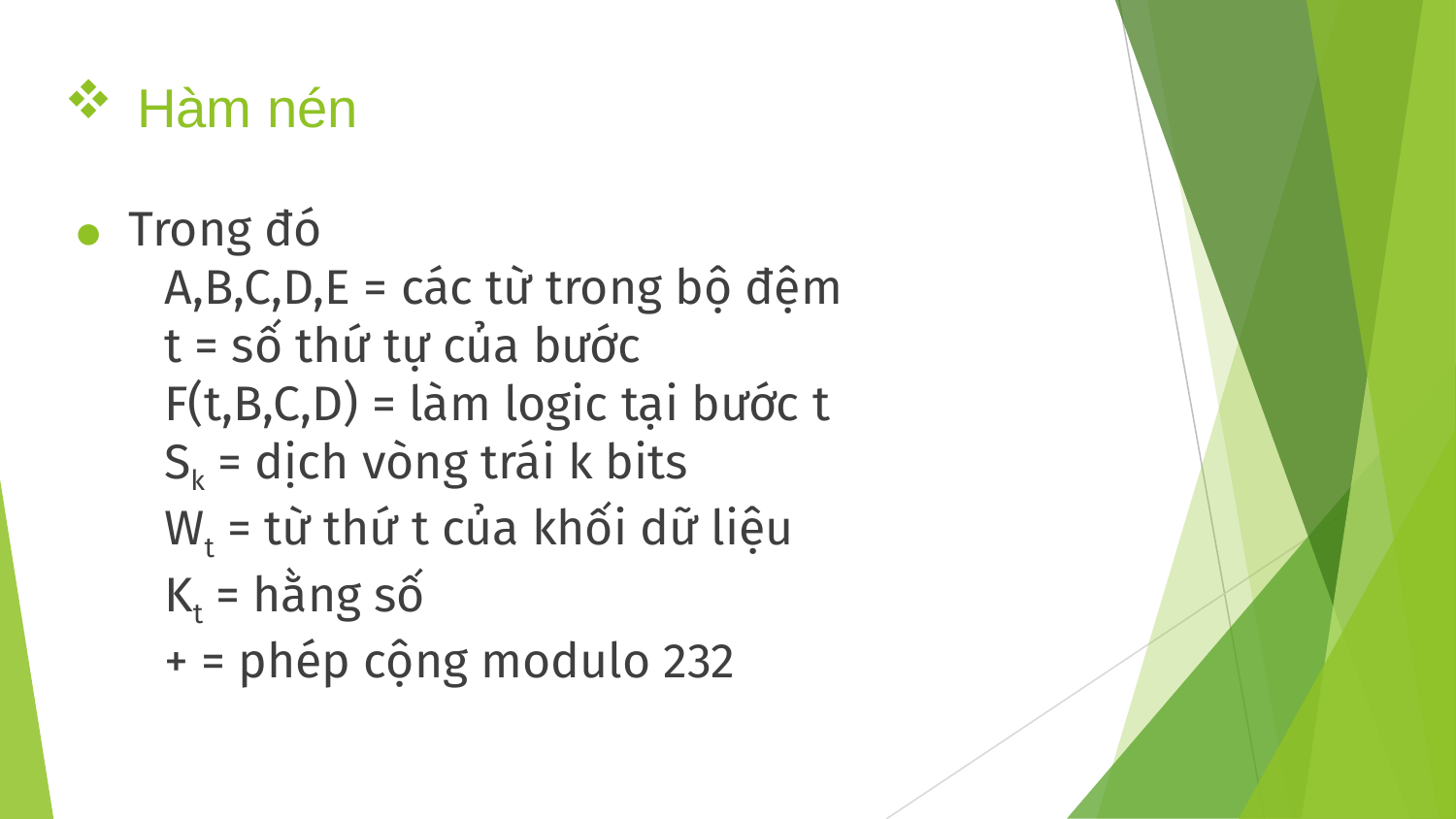

# Hàm nén
Trong đó
       A,B,C,D,E = các từ trong bộ đệm
       t = số thứ tự của bước
       F(t,B,C,D) = làm logic tại bước t
       Sk = dịch vòng trái k bits
       Wt = từ thứ t của khối dữ liệu
       Kt = hằng số
       + = phép cộng modulo 232